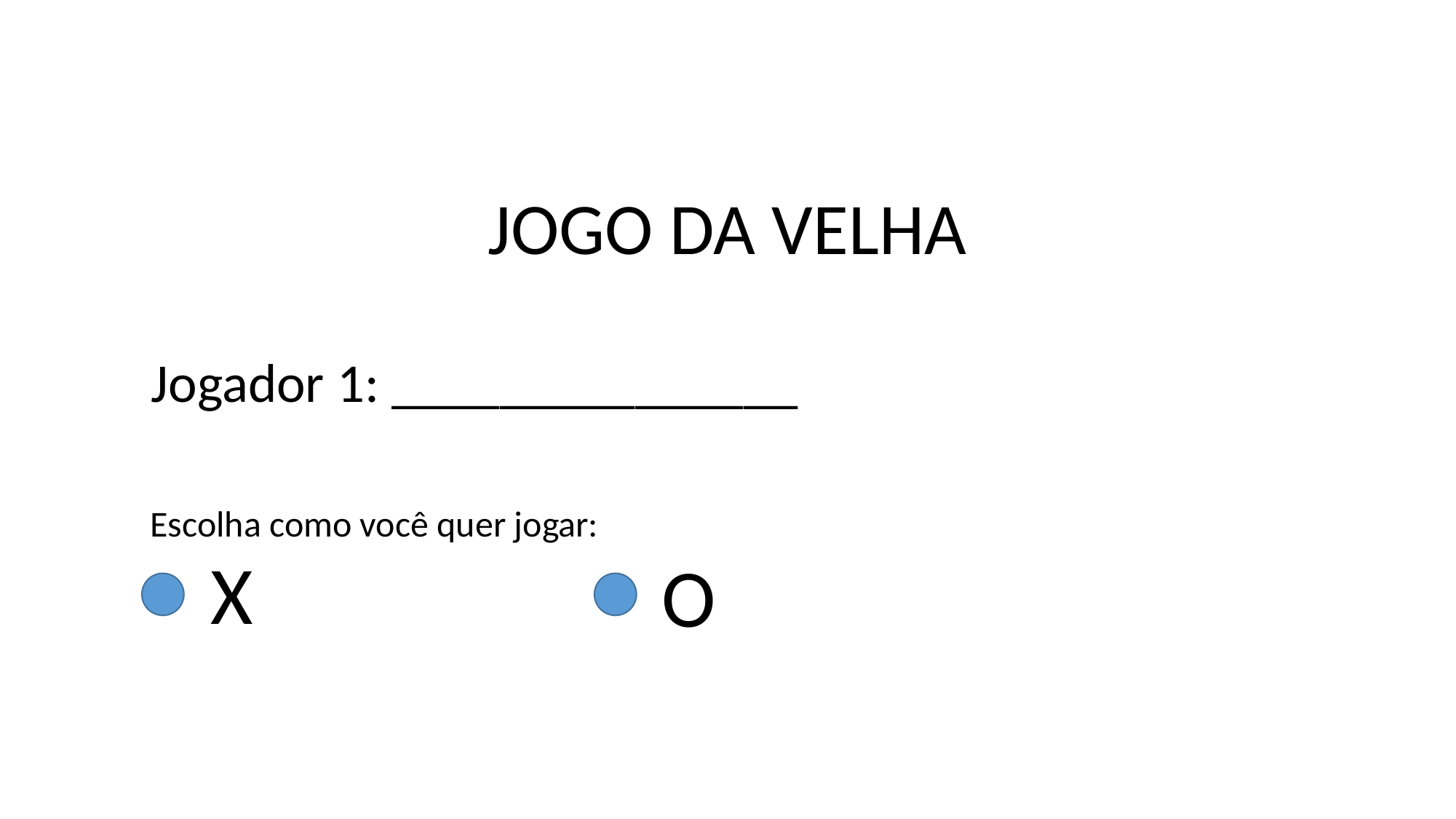

JOGO DA VELHA
Jogador 1: _______________
Escolha como você quer jogar:
X
O